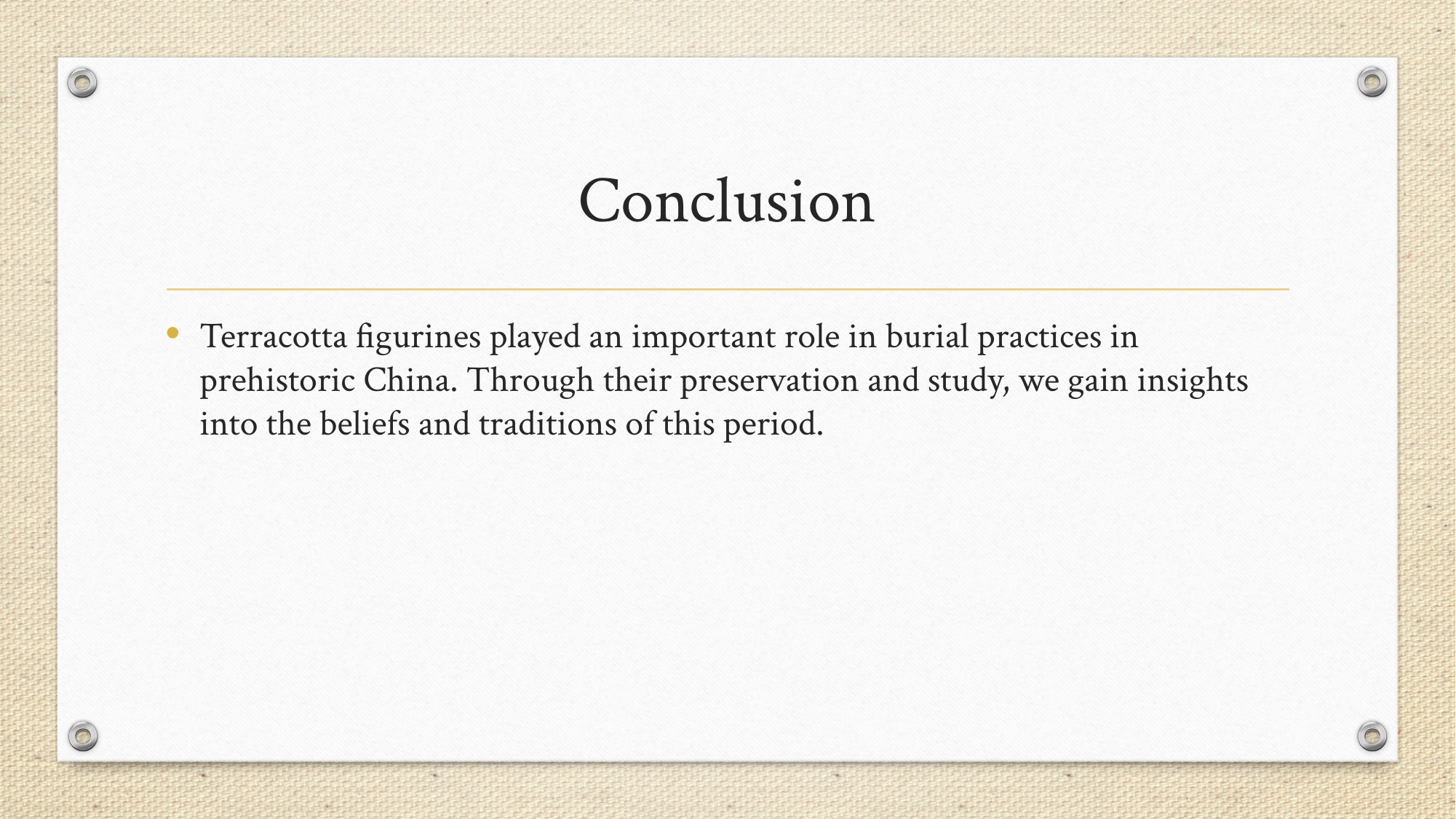

# Conclusion
Terracotta figurines played an important role in burial practices in prehistoric China. Through their preservation and study, we gain insights into the beliefs and traditions of this period.